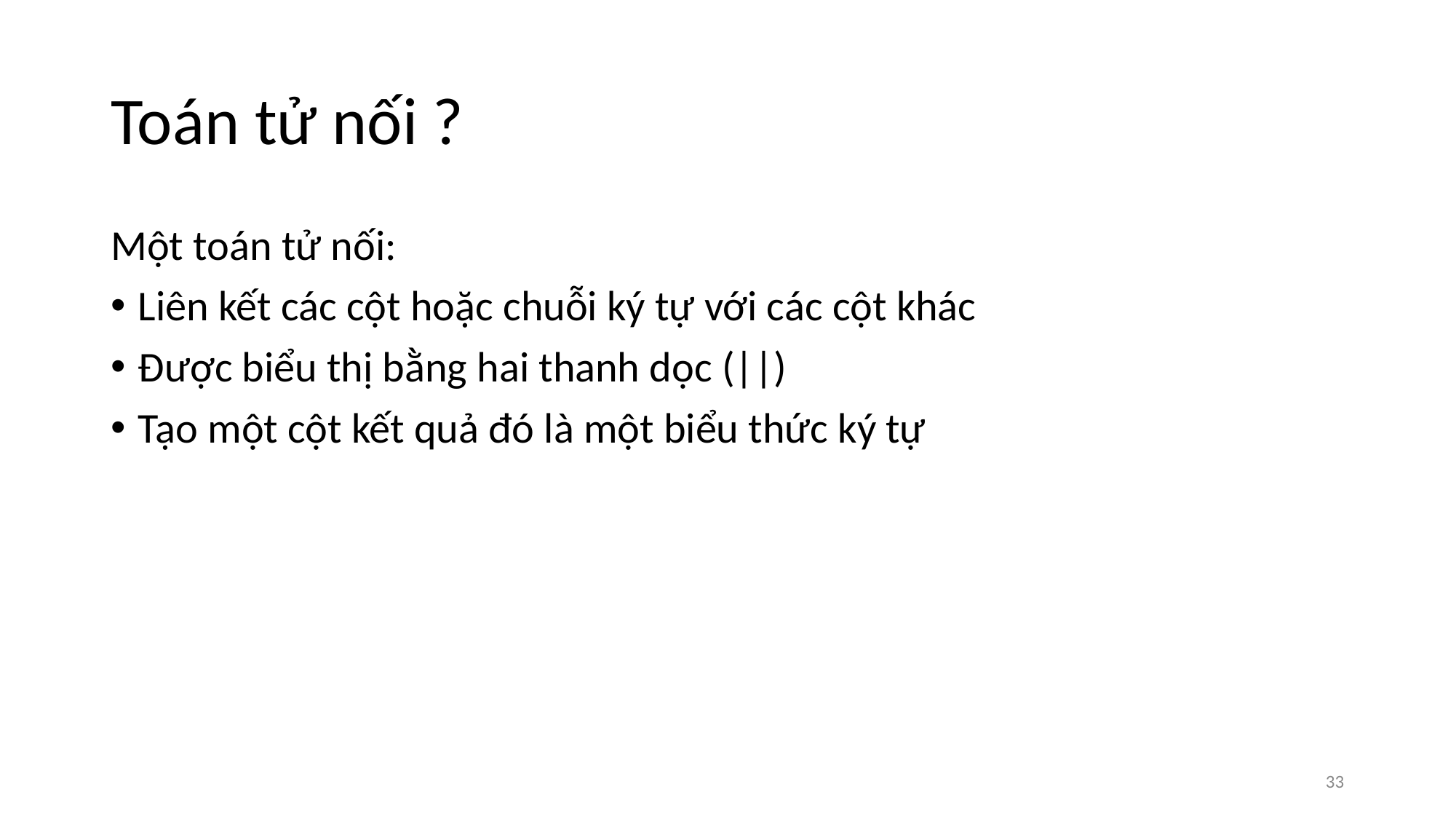

# Toán tử nối ?
Một toán tử nối:
Liên kết các cột hoặc chuỗi ký tự với các cột khác
Được biểu thị bằng hai thanh dọc (||)
Tạo một cột kết quả đó là một biểu thức ký tự
33